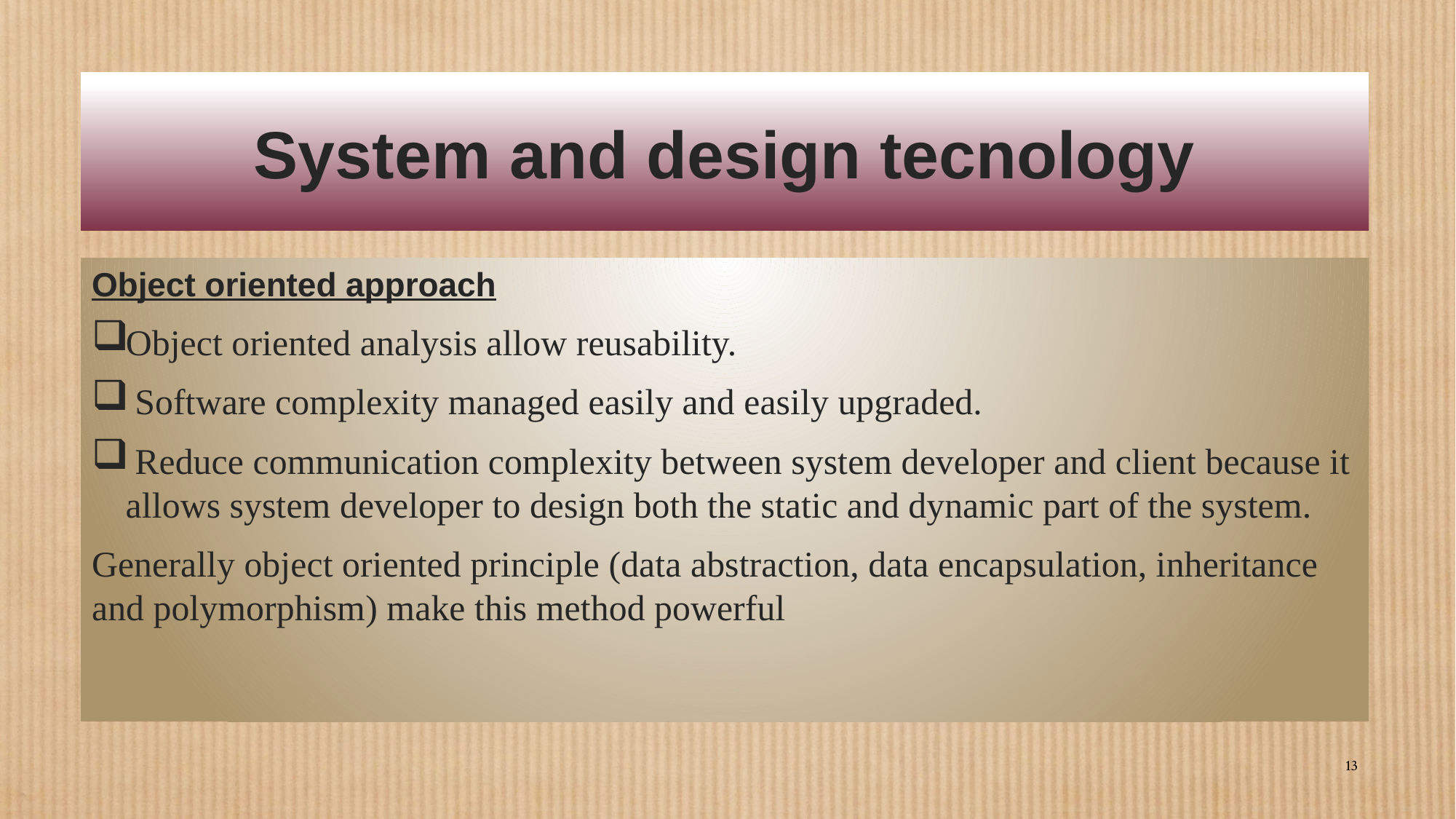

# System and design tecnology
Object oriented approach
Object oriented analysis allow reusability.
 Software complexity managed easily and easily upgraded.
 Reduce communication complexity between system developer and client because it allows system developer to design both the static and dynamic part of the system.
Generally object oriented principle (data abstraction, data encapsulation, inheritance and polymorphism) make this method powerful

13